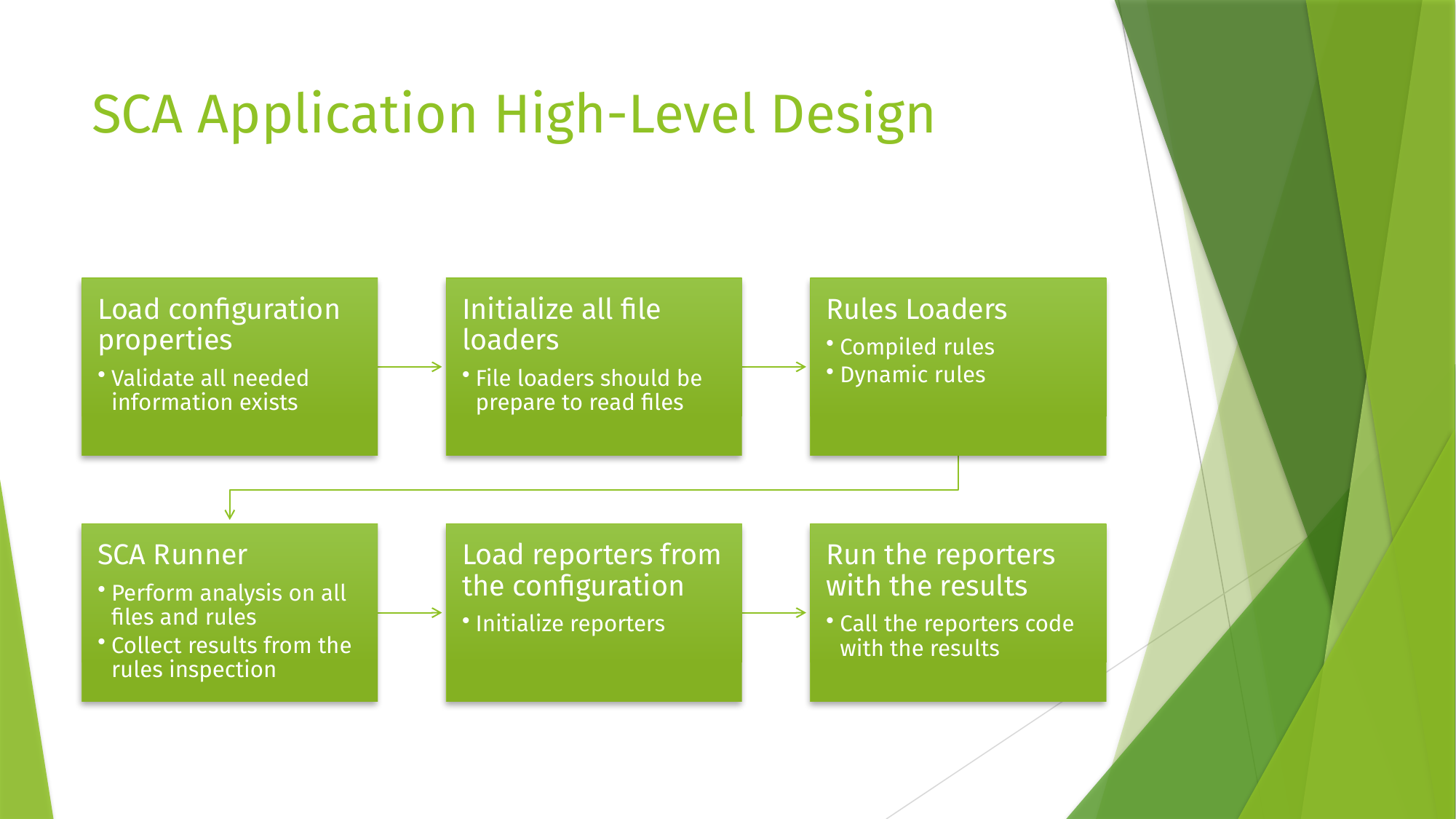

# SCA Application High-Level Design

Load configuration properties
Validate all needed information exists

Initialize all file loaders
File loaders should be prepare to read files

Rules Loaders
Compiled rules
Dynamic rules

SCA Runner
Perform analysis on all files and rules
Collect results from the rules inspection

Load reporters from the configuration
Initialize reporters
Run the reporters with the results
Call the reporters code with the results